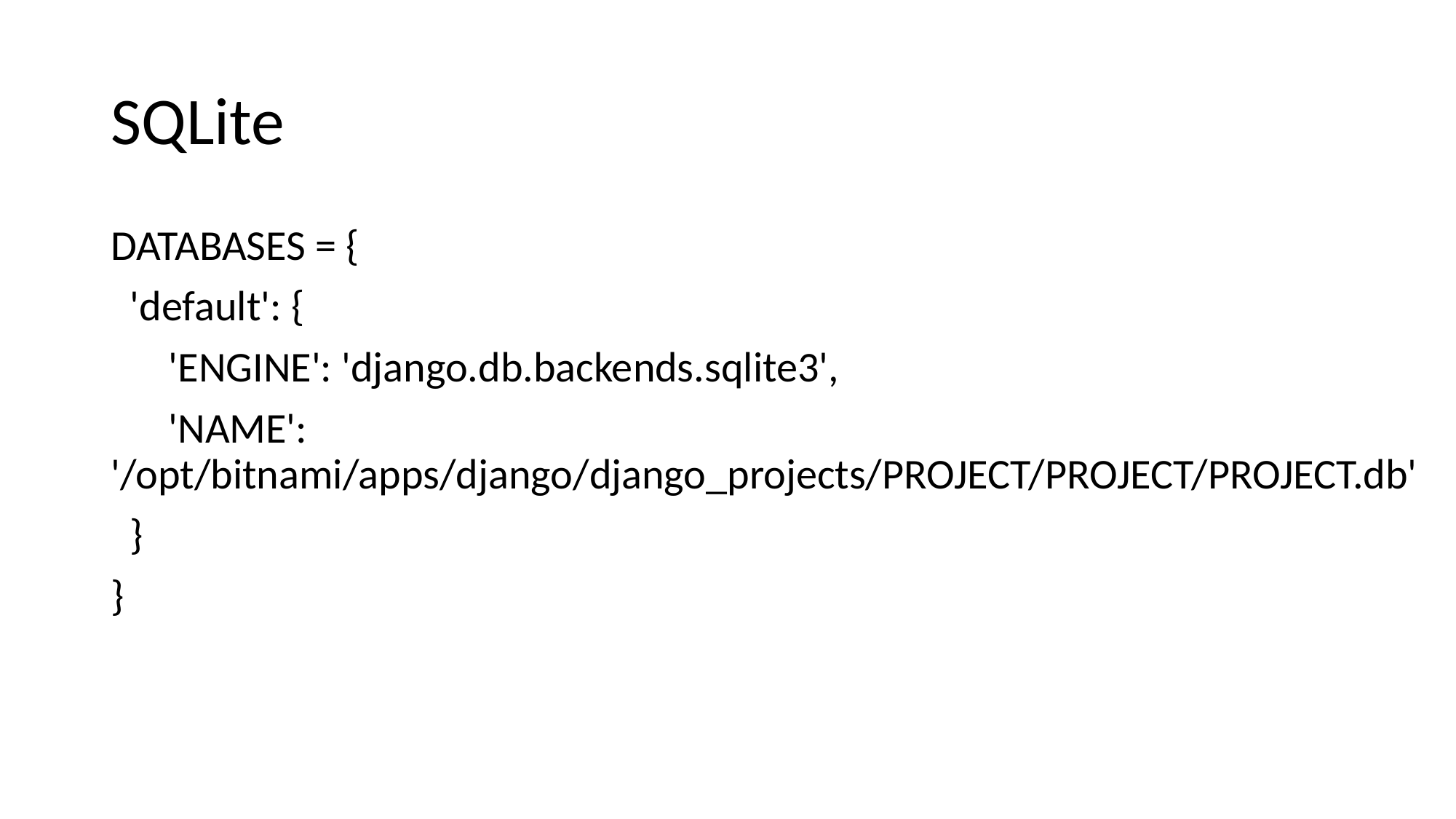

# SQLite
DATABASES = {
  'default': {
      'ENGINE': 'django.db.backends.sqlite3',
      'NAME': '/opt/bitnami/apps/django/django_projects/PROJECT/PROJECT/PROJECT.db'
  }
}